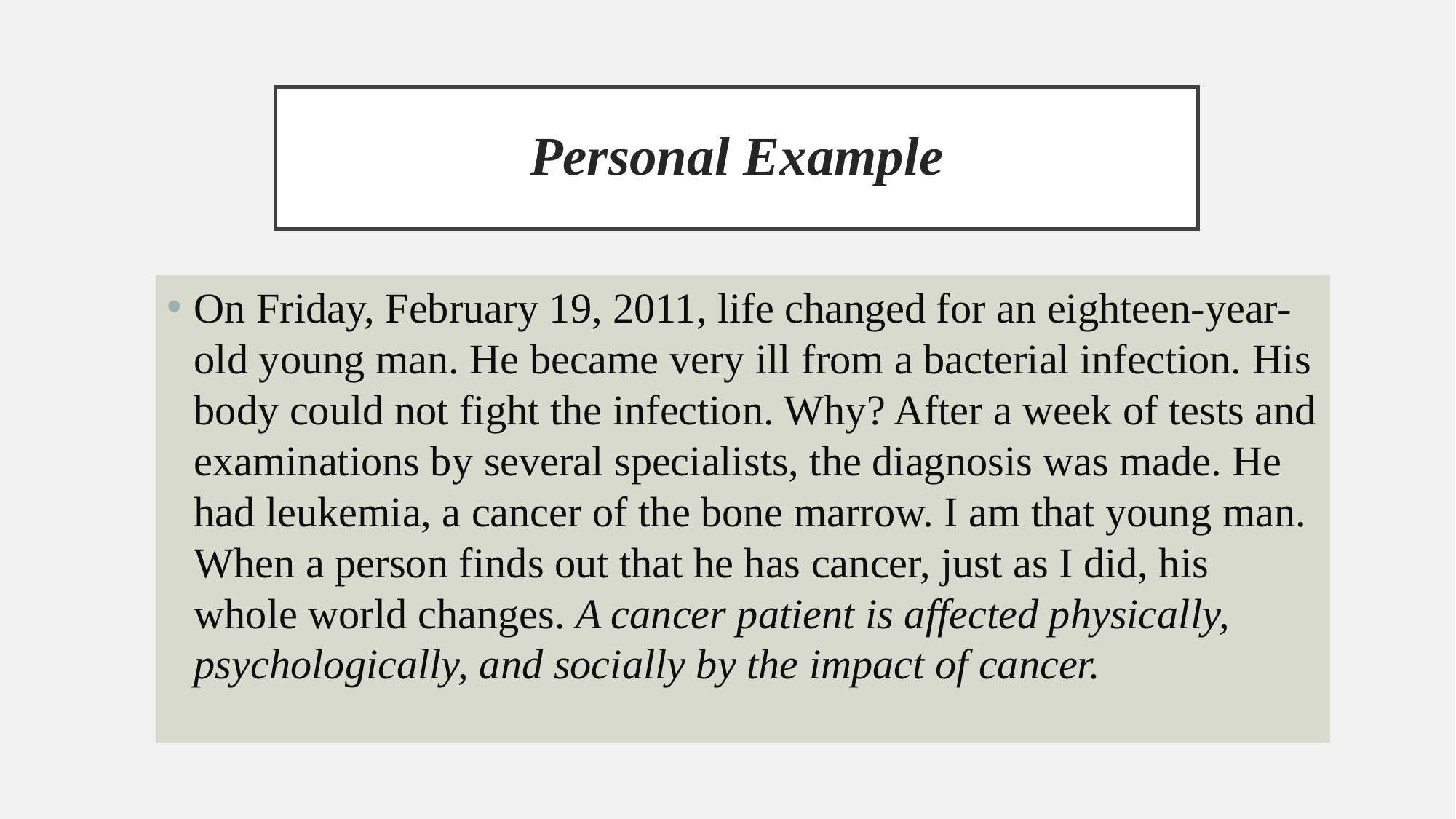

# Personal Example
On Friday, February 19, 2011, life changed for an eighteen-year-old young man. He became very ill from a bacterial infection. His body could not fight the infection. Why? After a week of tests and examinations by several specialists, the diagnosis was made. He had leukemia, a cancer of the bone marrow. I am that young man. When a person finds out that he has cancer, just as I did, his whole world changes. A cancer patient is affected physically, psychologically, and socially by the impact of cancer.